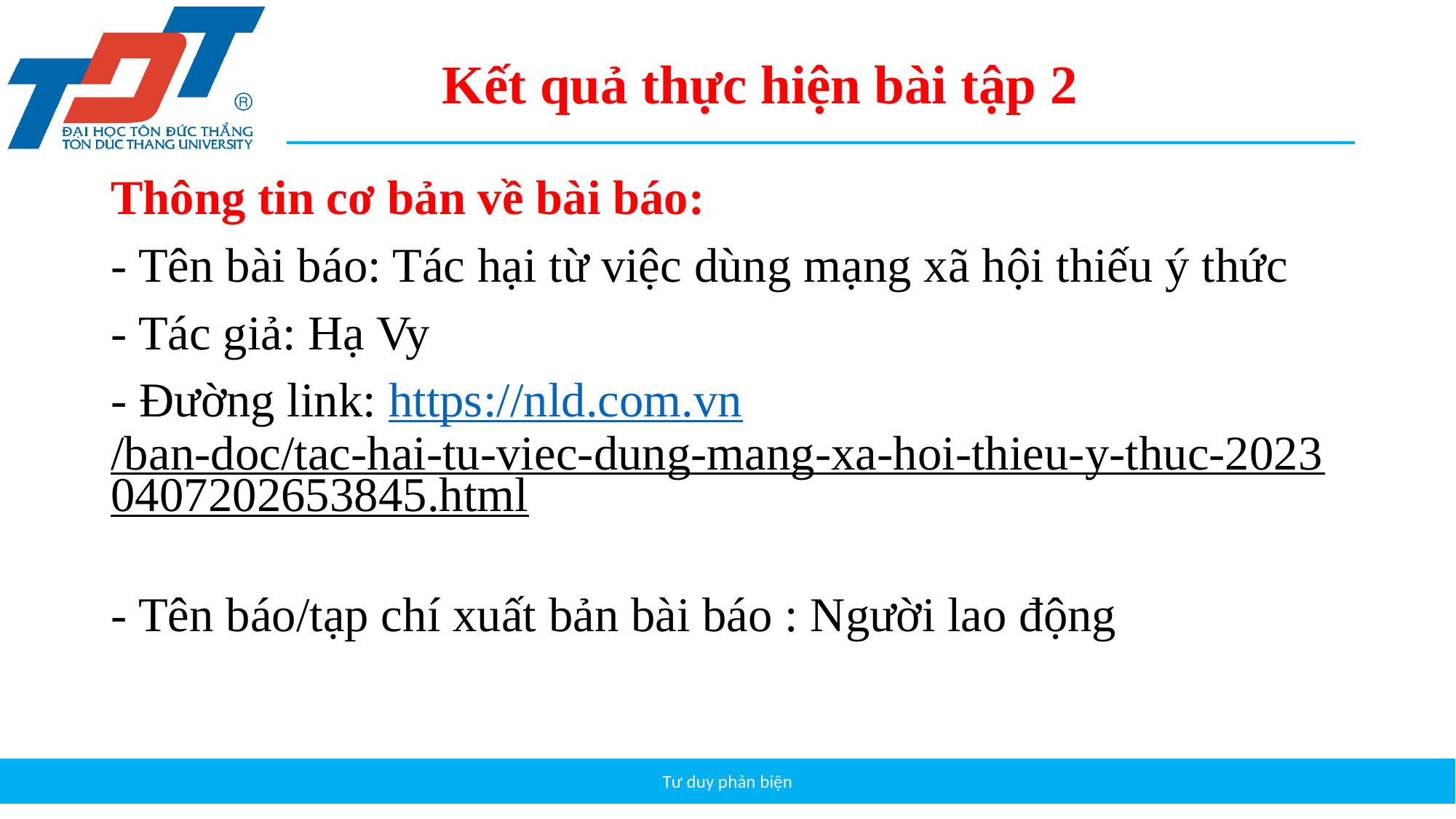

Kết quả thực hiện bài tập 2
Thông tin cơ bản về bài báo:
- Tên bài báo: Tác hại từ việc dùng mạng xã hội thiếu ý thức
- Tác giả: Hạ Vy
- Đường link: https://nld.com.vn/ban-doc/tac-hai-tu-viec-dung-mang-xa-hoi-thieu-y-thuc-20230407202653845.html
- Tên báo/tạp chí xuất bản bài báo : Người lao động

Tư duy phản biện